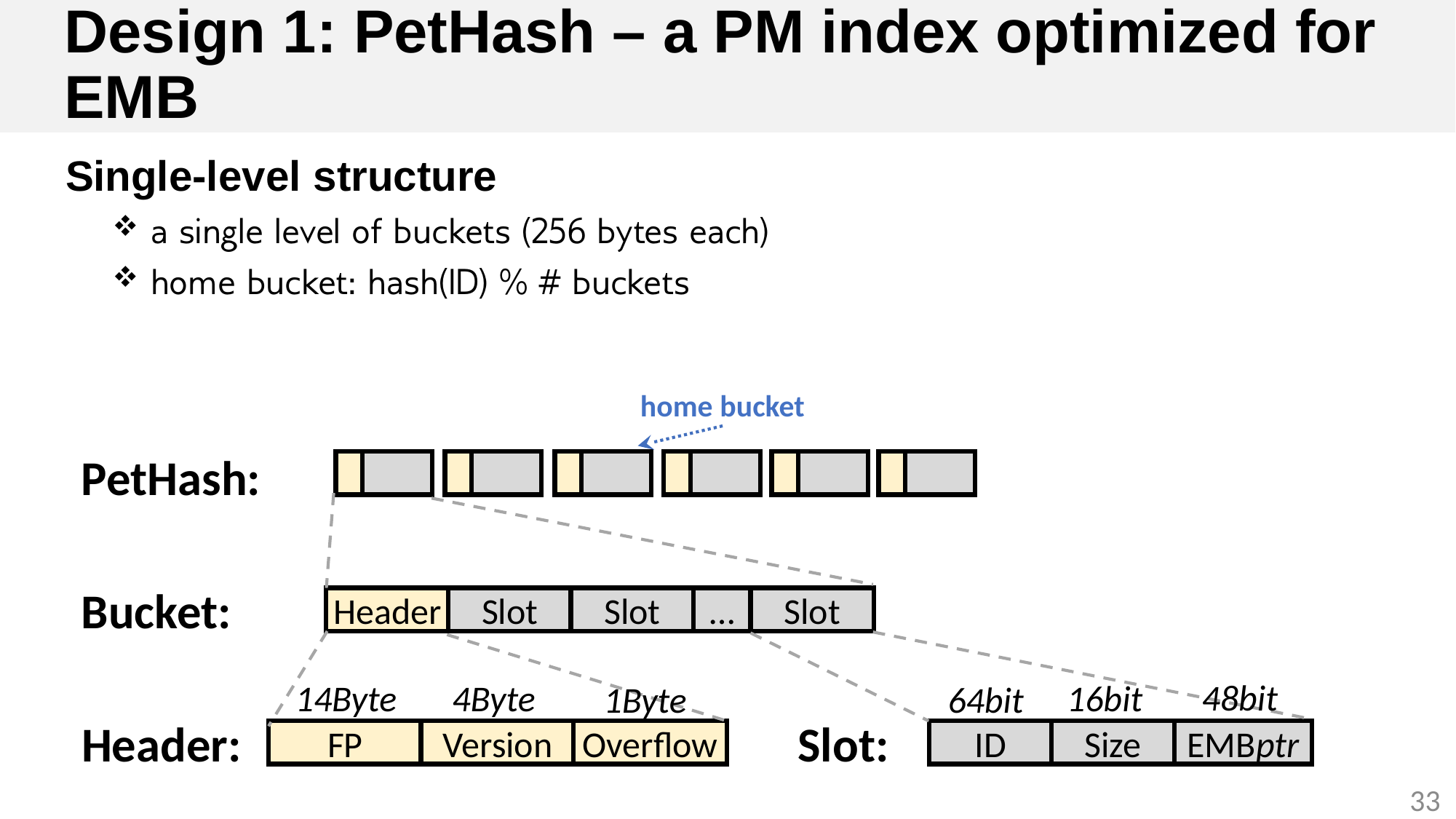

# Design 1: PetHash – a PM index optimized for EMB
Single-level structure
 a single level of buckets (256 bytes each)
 home bucket: hash(ID) % # buckets

home bucket
PetHash:

Bucket:
Header
Slot
Slot
…
Slot
48bit
16bit
14Byte
4Byte
1Byte
64bit
Header:
Slot:
FP
Version
Overflow
ID
Size
EMBptr
33